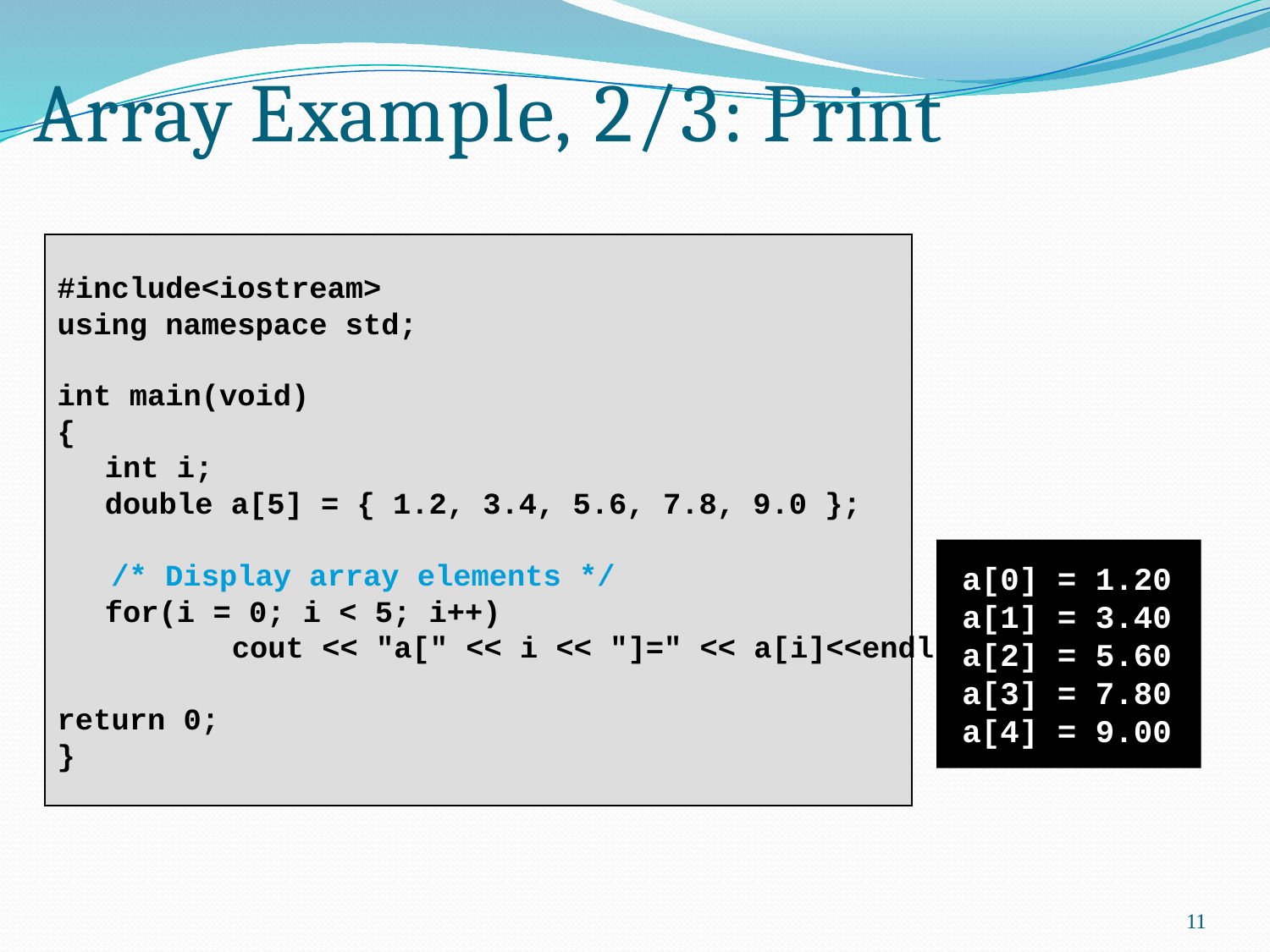

# Array Example, 2/3: Print
#include<iostream>
using namespace std;

int main(void)
{
	int i;
	double a[5] = { 1.2, 3.4, 5.6, 7.8, 9.0 };

   /* Display array elements */
	for(i = 0; i < 5; i++)
		cout << "a[" << i << "]=" << a[i]<<endl;

return 0;
}
a[0] = 1.20
a[1] = 3.40
a[2] = 5.60
a[3] = 7.80
a[4] = 9.00
11